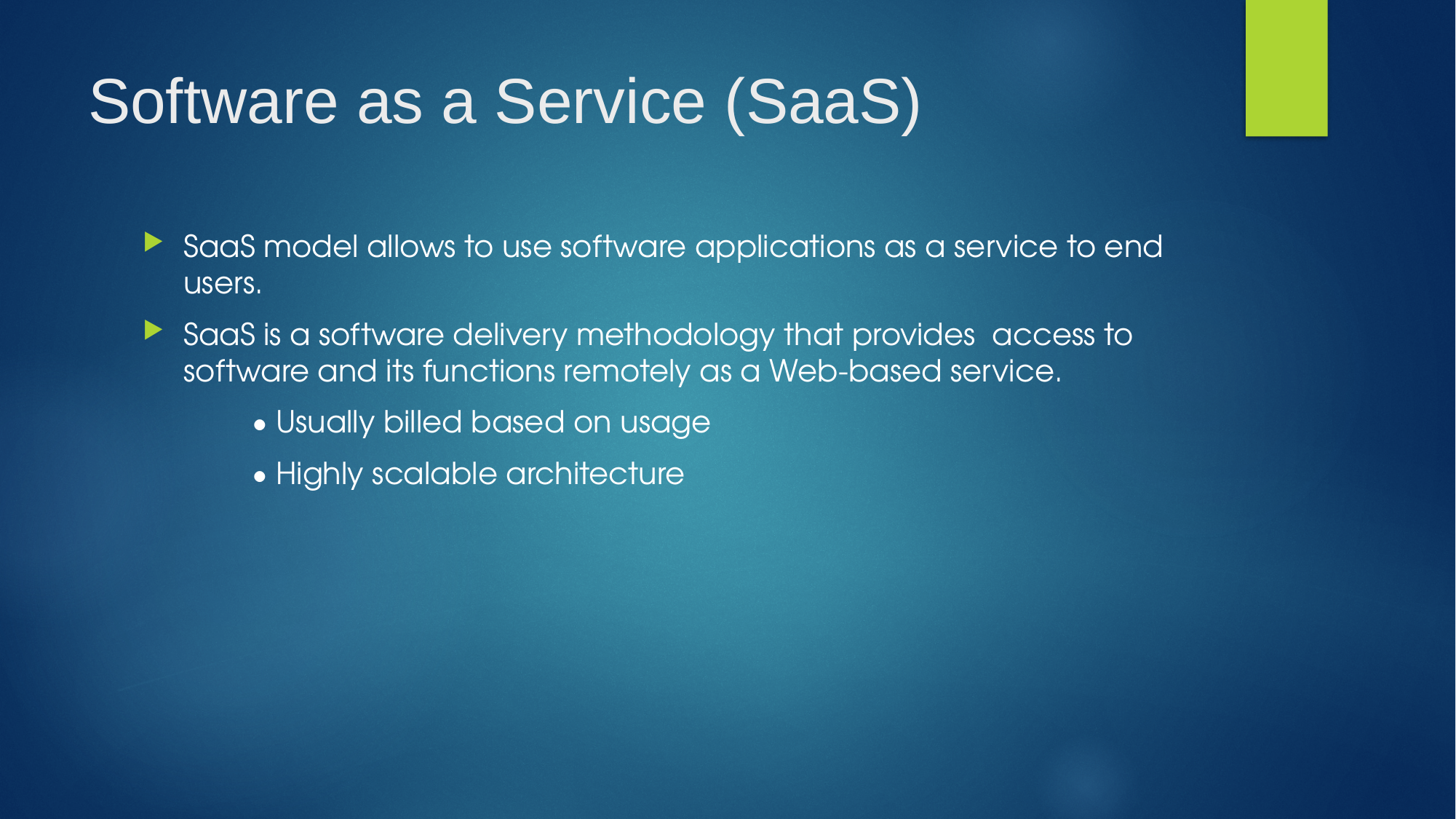

# Software as a Service (SaaS)
SaaS model allows to use software applications as a service to end users.
SaaS is a software delivery methodology that provides  access to software and its functions remotely as a Web-based service.
	• Usually billed based on usage
	• Highly scalable architecture